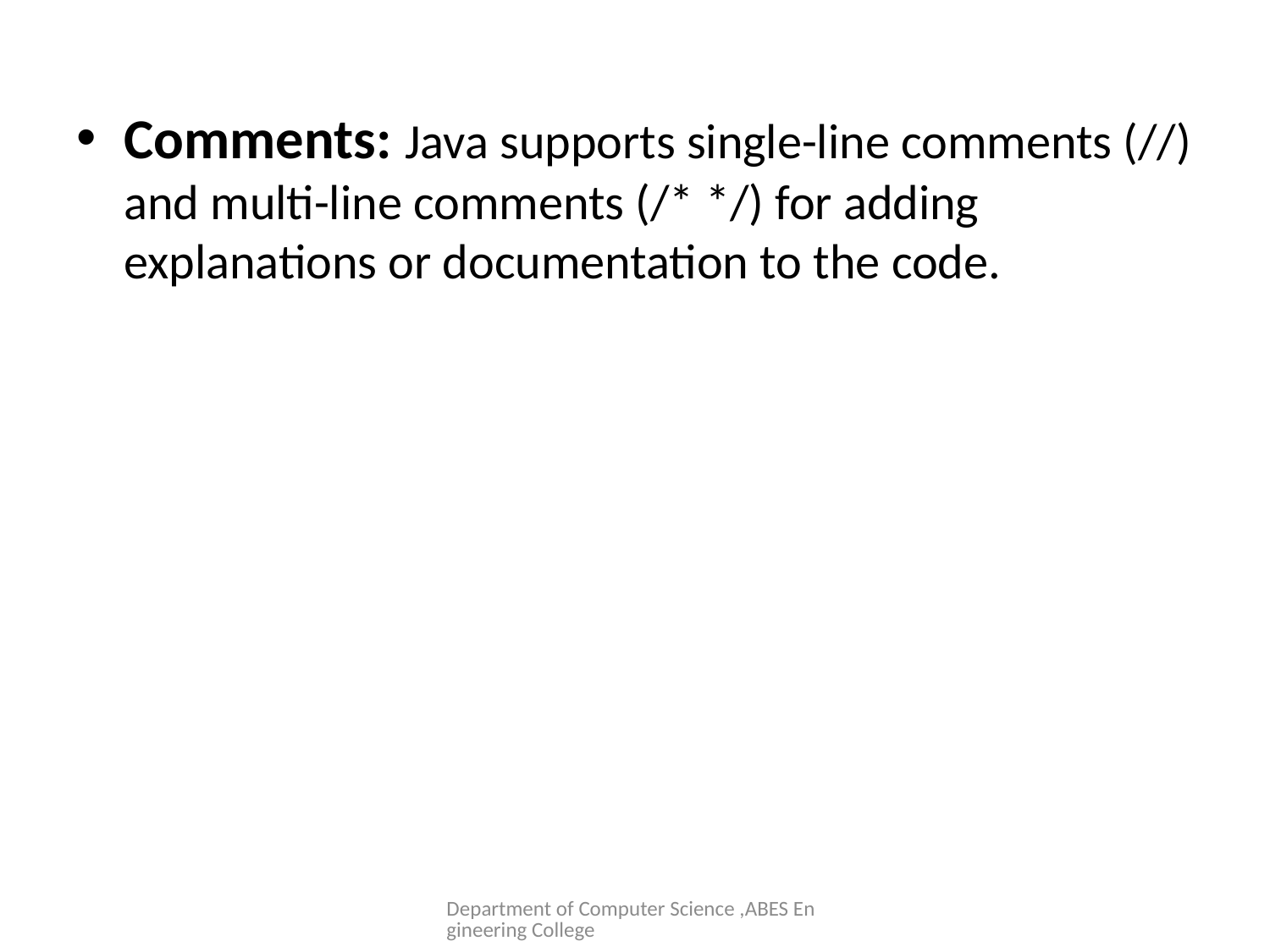

#
Comments: Java supports single-line comments (//) and multi-line comments (/* */) for adding explanations or documentation to the code.
Department of Computer Science ,ABES Engineering College